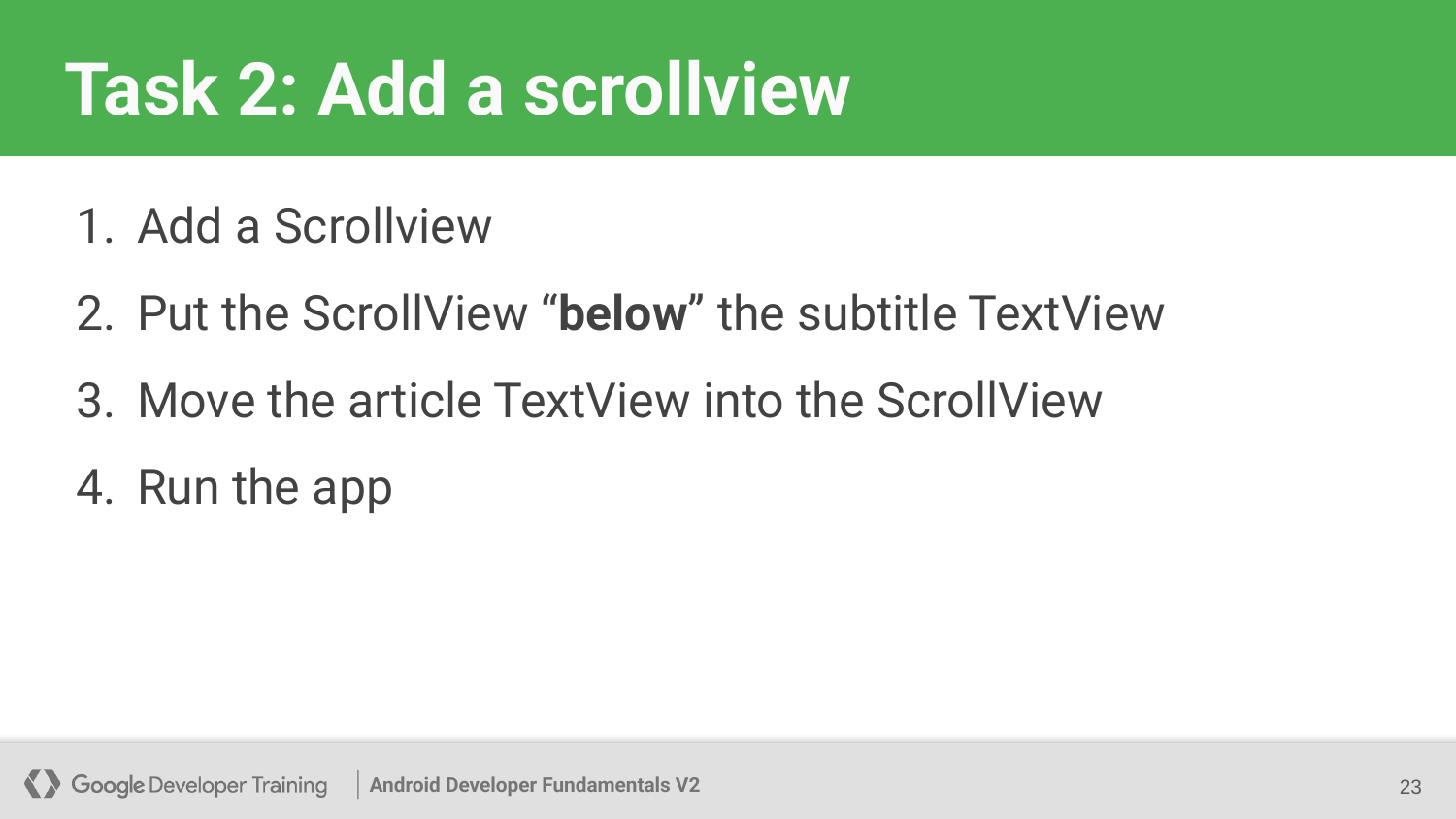

# Task 2: Add a scrollview
Add a Scrollview
Put the ScrollView “below” the subtitle TextView
Move the article TextView into the ScrollView
Run the app

23